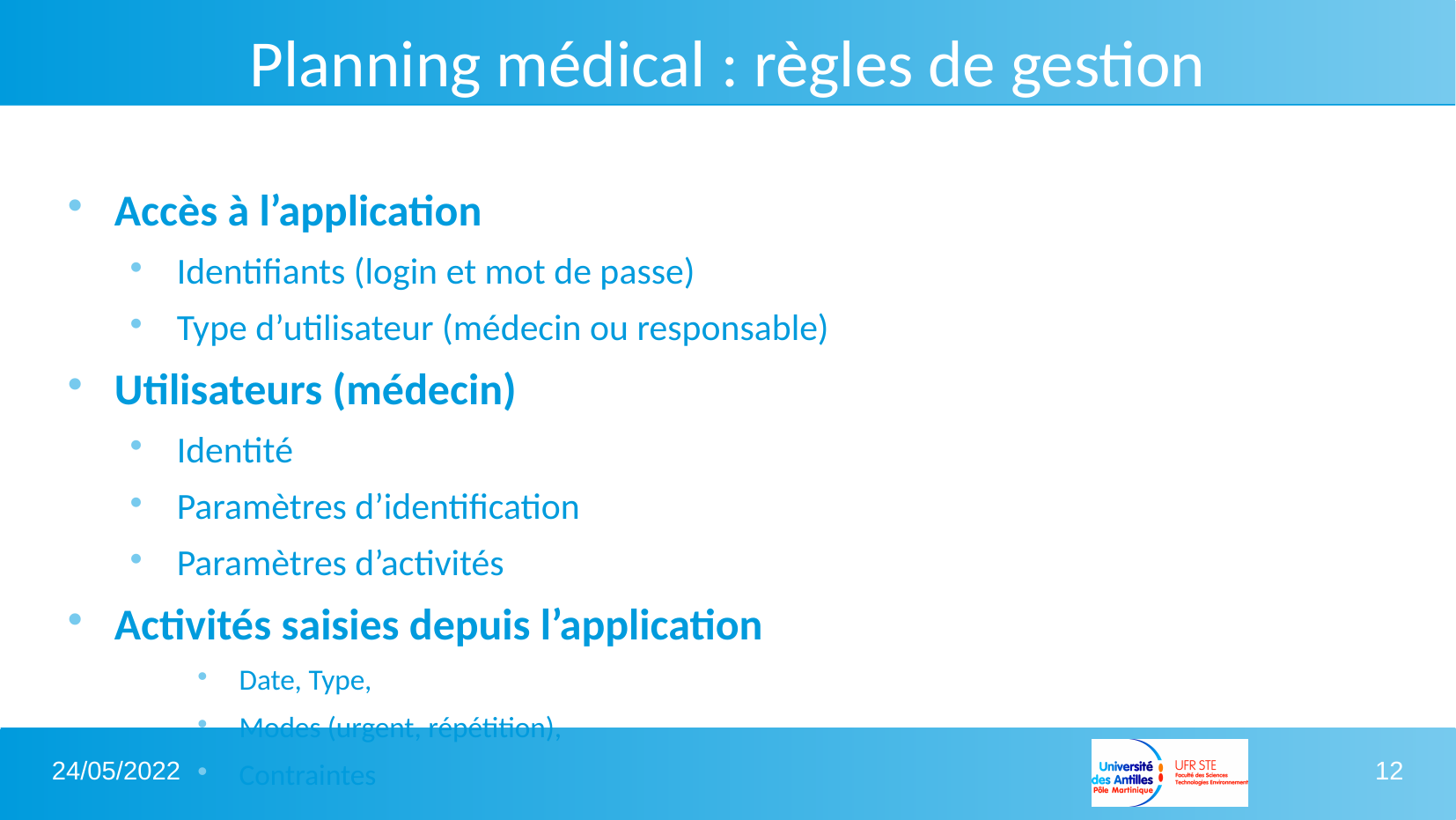

# Planning médical : règles de gestion
Accès à l’application
Identifiants (login et mot de passe)
Type d’utilisateur (médecin ou responsable)
Utilisateurs (médecin)
Identité
Paramètres d’identification
Paramètres d’activités
Activités saisies depuis l’application
Date, Type,
Modes (urgent, répétition),
Contraintes
24/05/2022
12